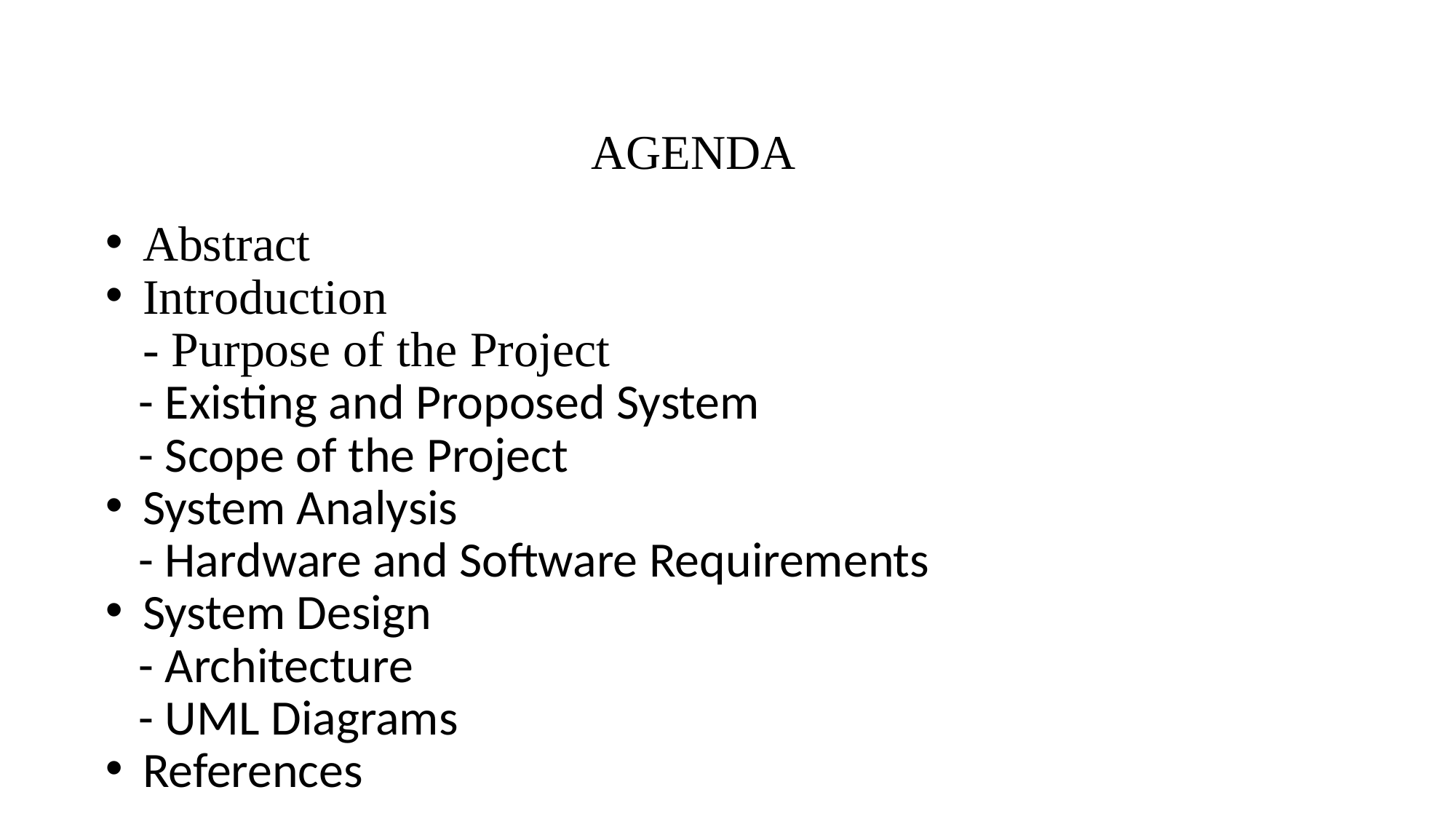

# AGENDA
Abstract
Introduction
   - Purpose of the Project
   - Existing and Proposed System
   - Scope of the Project
System Analysis
   - Hardware and Software Requirements
System Design
   - Architecture
   - UML Diagrams
References